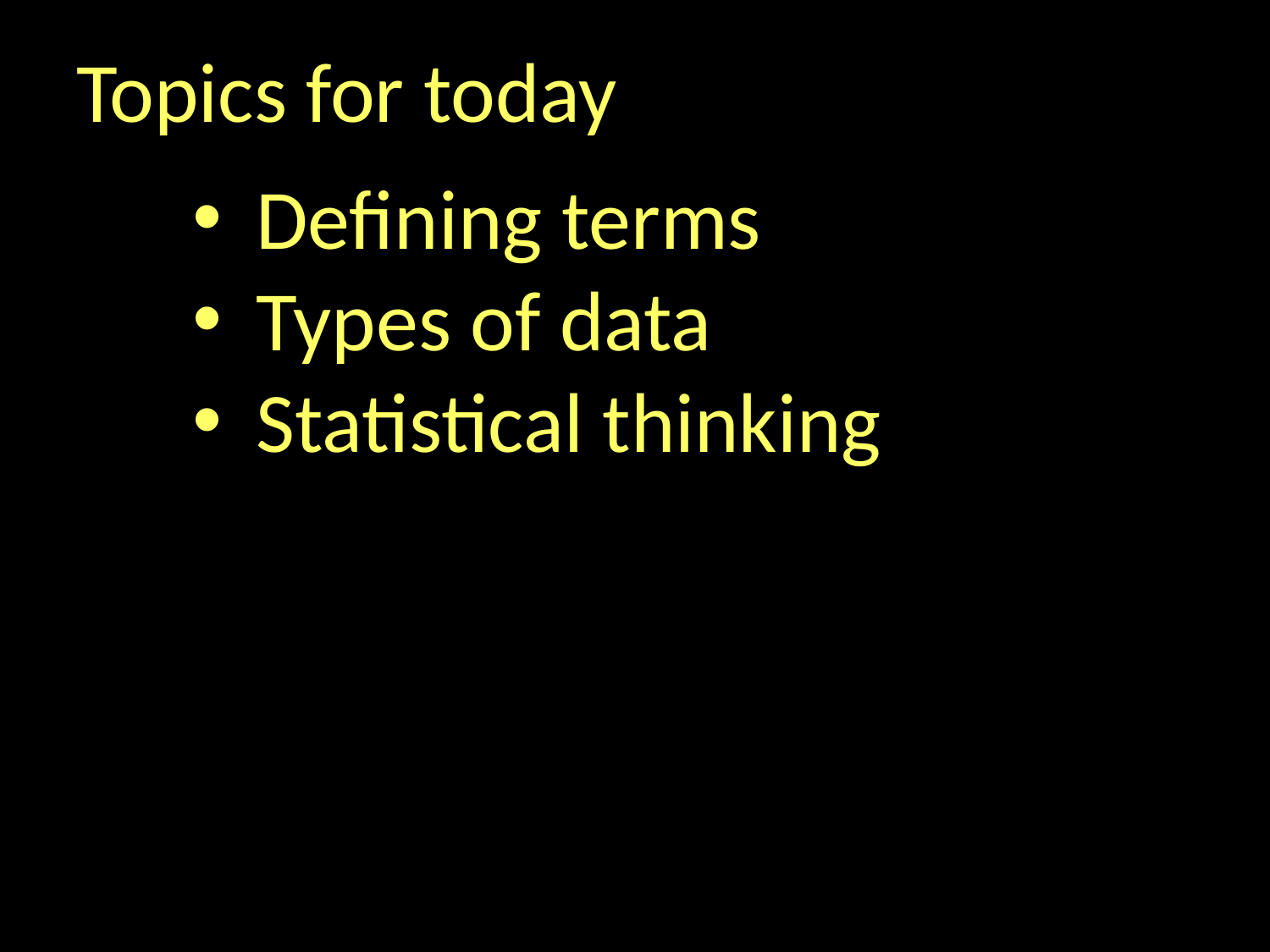

Topics for today
Defining terms
Types of data
Statistical thinking